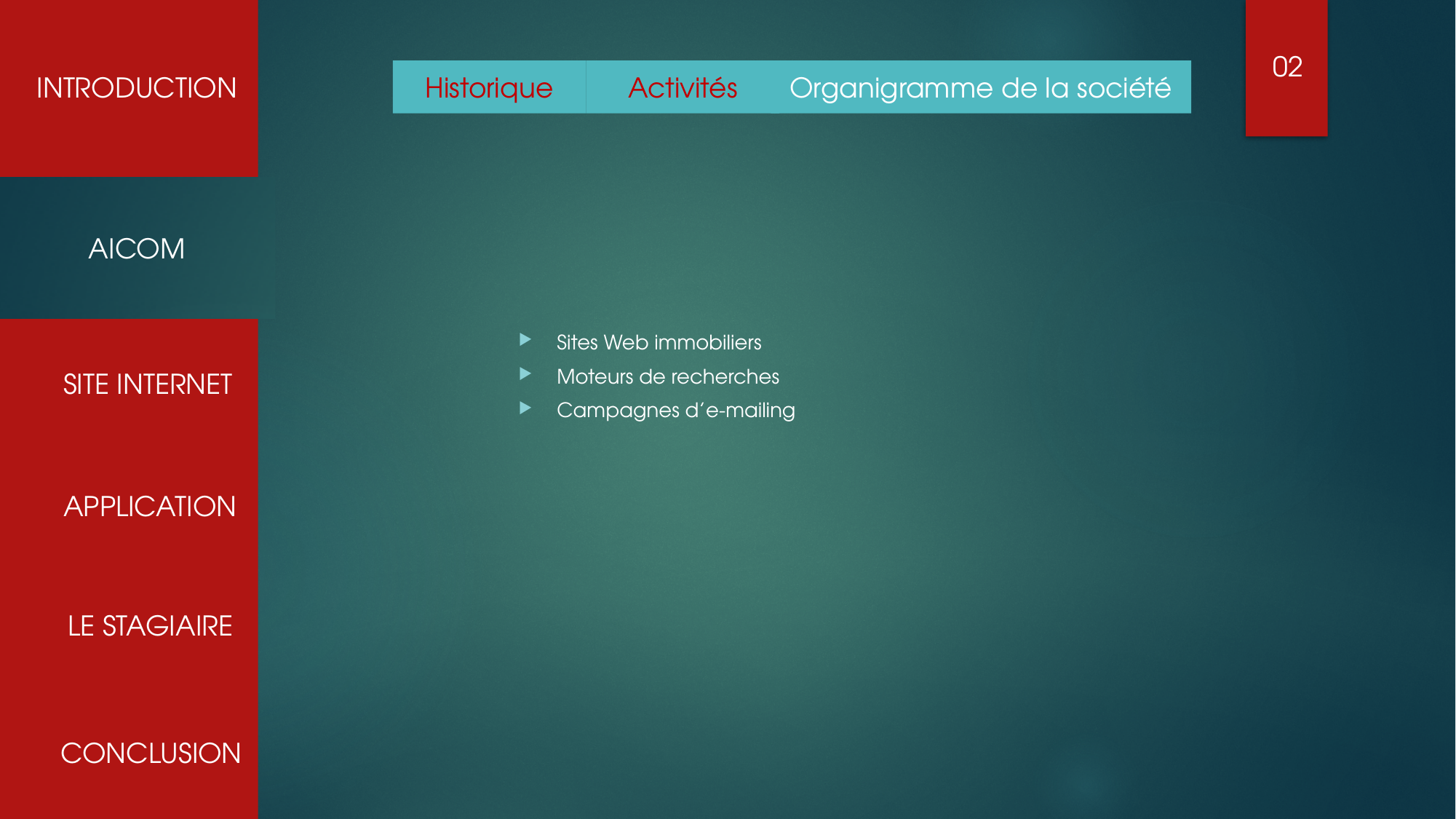

INTRODUCTION
02
Historique
Activités
Organigramme de la société
AICOM
SITE INTERNET
Sites Web immobiliers
Moteurs de recherches
Campagnes d’e-mailing

APPLICATION
LE STAGIAIRE
CONCLUSION